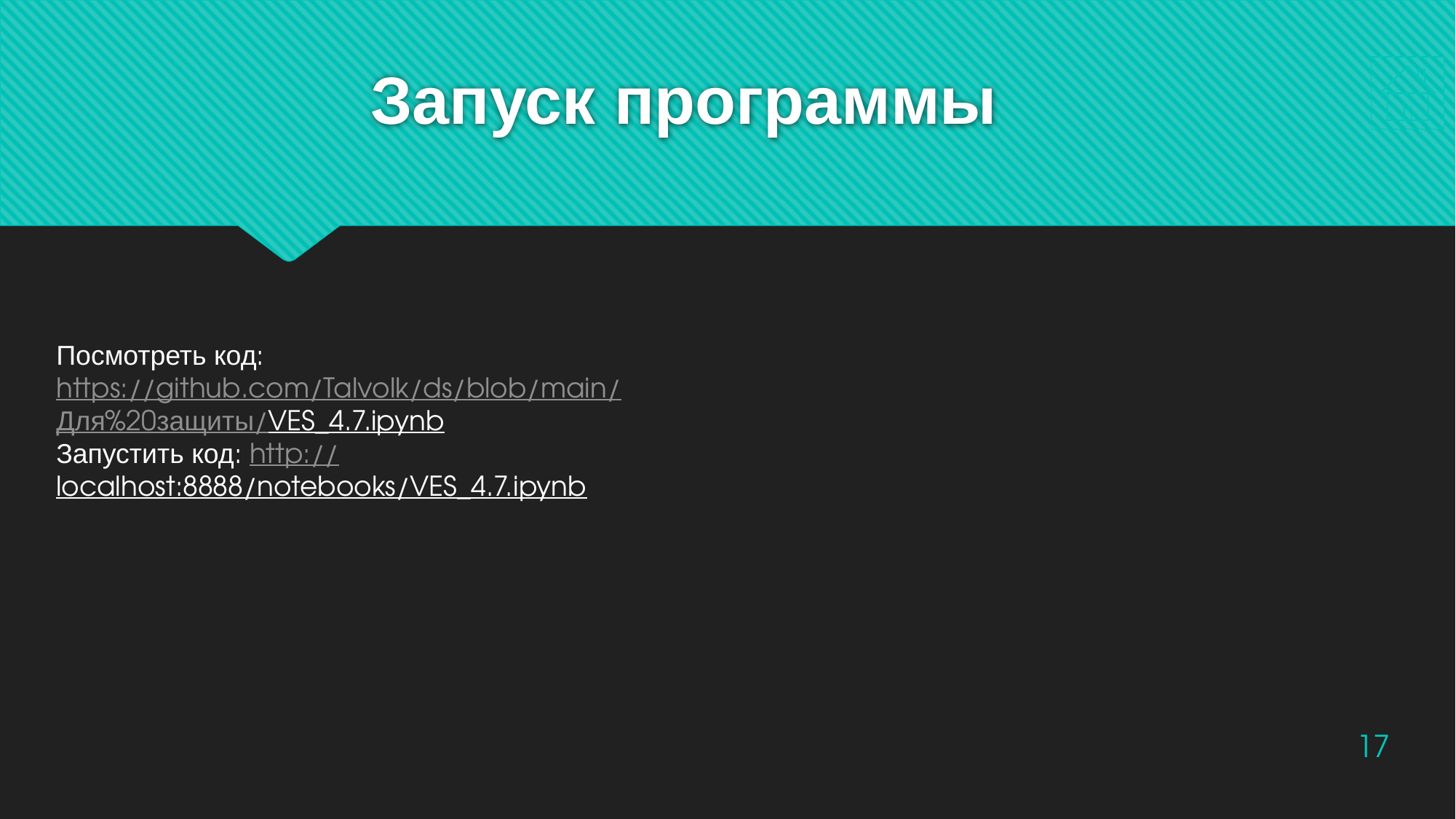

# Запуск программы

Посмотреть код:
https://github.com/Talvolk/ds/blob/main/Для%20защиты/VES_4.7.ipynb
Запустить код: http://localhost:8888/notebooks/VES_4.7.ipynb
17